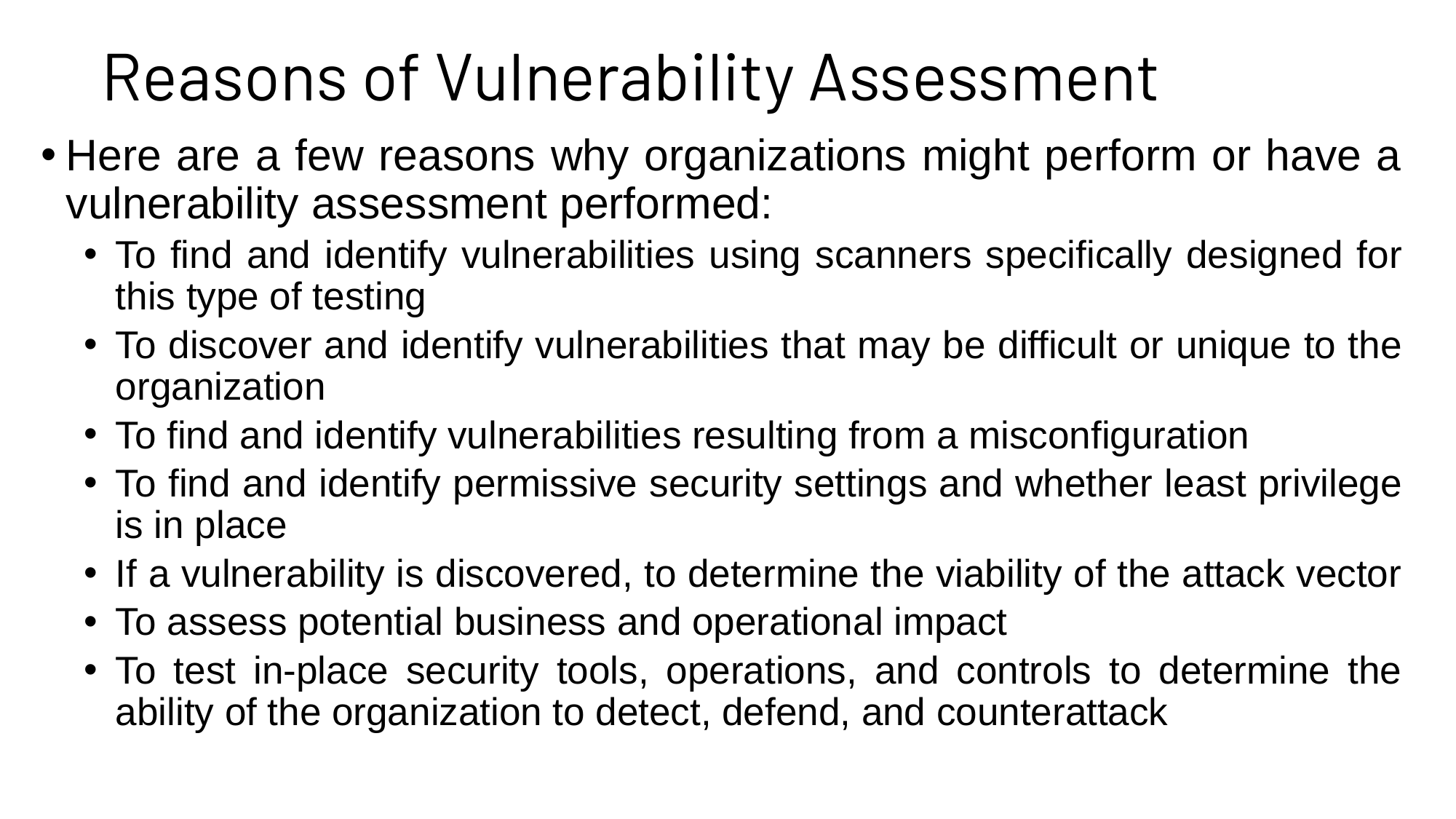

# Reasons of Vulnerability Assessment
Here are a few reasons why organizations might perform or have a vulnerability assessment performed:
To find and identify vulnerabilities using scanners specifically designed for this type of testing
To discover and identify vulnerabilities that may be difficult or unique to the organization
To find and identify vulnerabilities resulting from a misconfiguration
To find and identify permissive security settings and whether least privilege is in place
If a vulnerability is discovered, to determine the viability of the attack vector
To assess potential business and operational impact
To test in-place security tools, operations, and controls to determine the ability of the organization to detect, defend, and counterattack